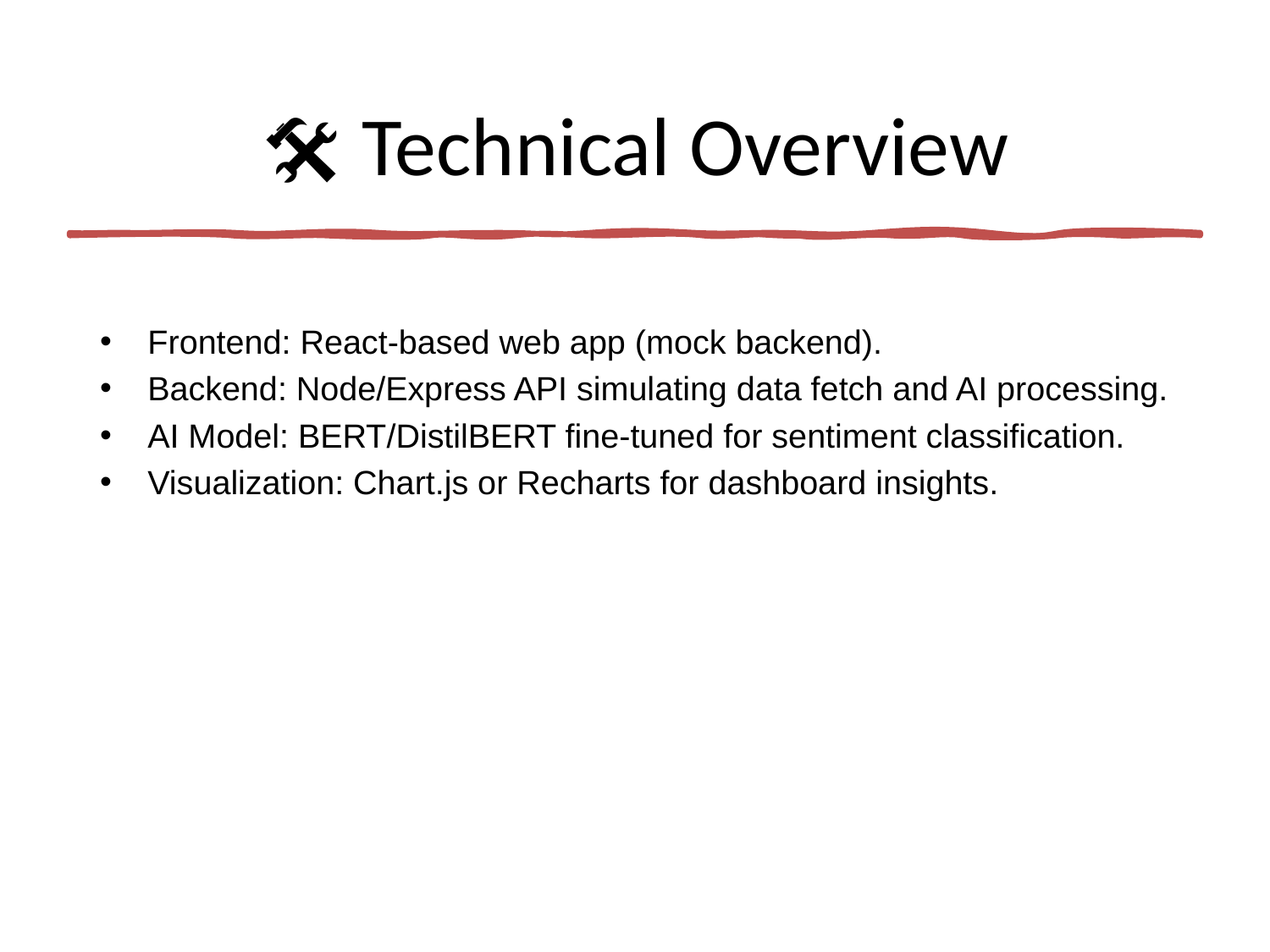

# 🛠️ Technical Overview

Frontend: React-based web app (mock backend).
Backend: Node/Express API simulating data fetch and AI processing.
AI Model: BERT/DistilBERT fine-tuned for sentiment classification.
Visualization: Chart.js or Recharts for dashboard insights.